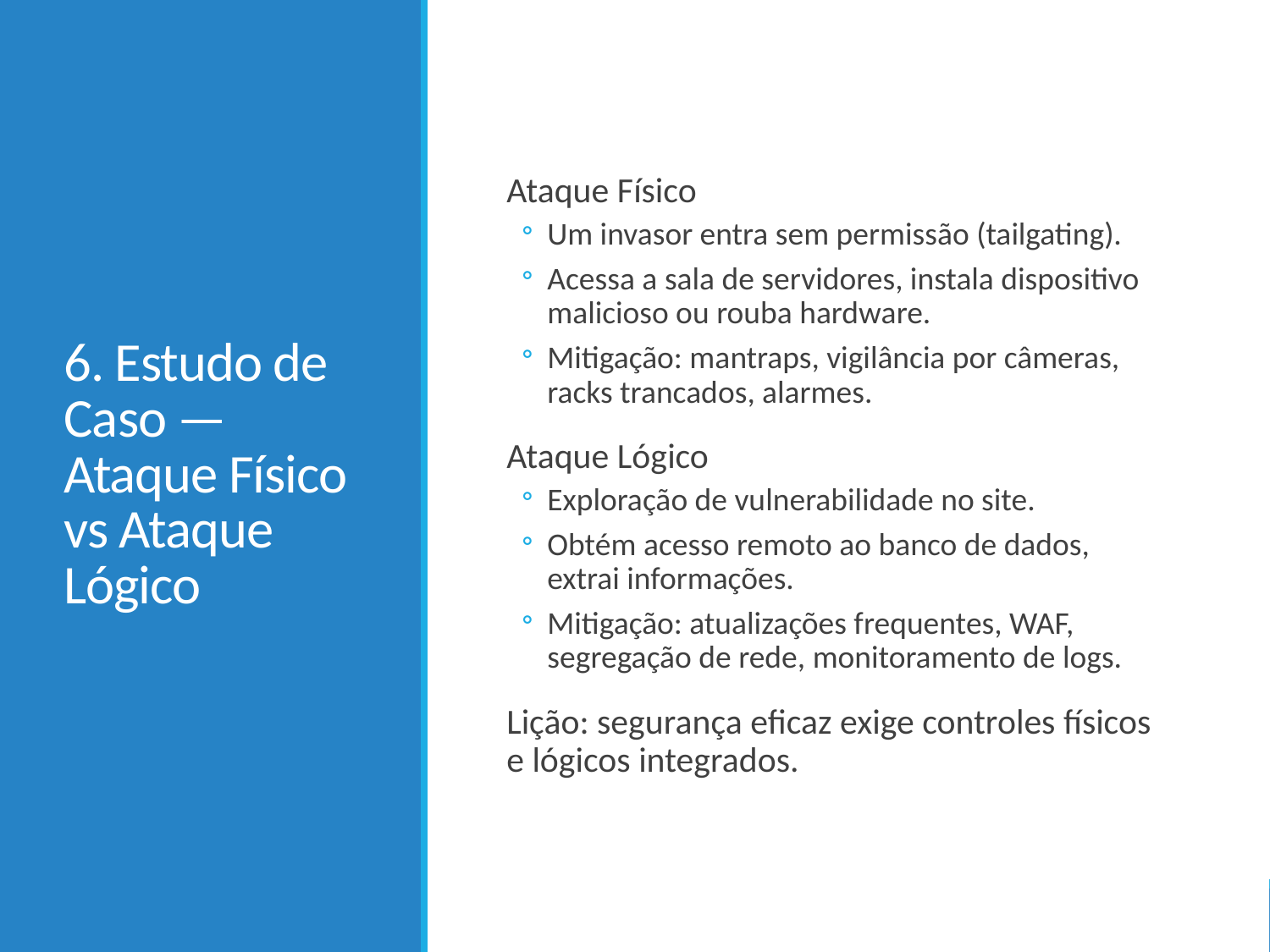

# 6. Estudo de Caso — Ataque Físico vs Ataque Lógico
Ataque Físico
Um invasor entra sem permissão (tailgating).
Acessa a sala de servidores, instala dispositivo malicioso ou rouba hardware.
Mitigação: mantraps, vigilância por câmeras, racks trancados, alarmes.
Ataque Lógico
Exploração de vulnerabilidade no site.
Obtém acesso remoto ao banco de dados, extrai informações.
Mitigação: atualizações frequentes, WAF, segregação de rede, monitoramento de logs.
Lição: segurança eficaz exige controles físicos e lógicos integrados.